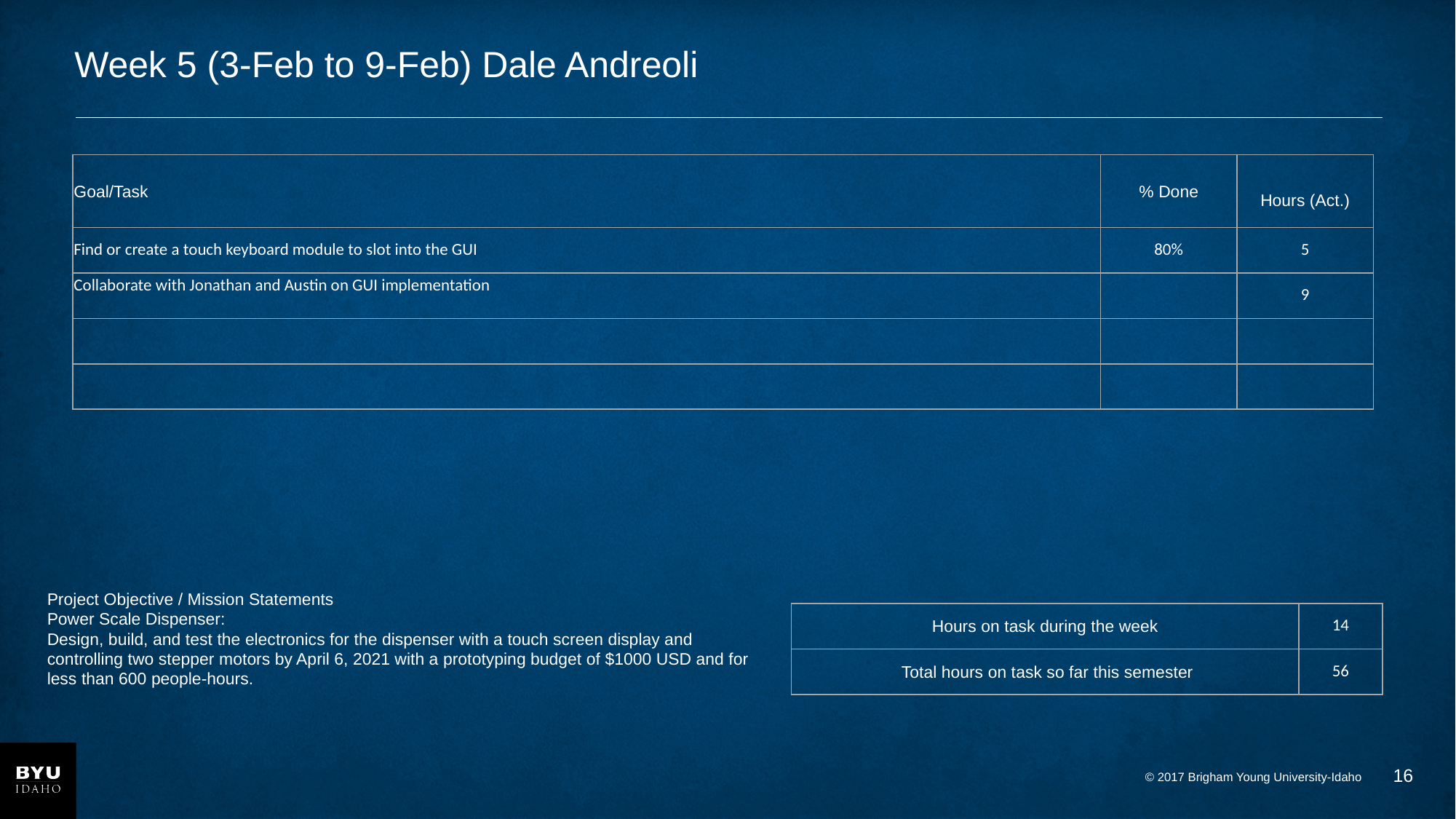

# Week 5 (3-Feb to 9-Feb) Dale Andreoli
| Goal/Task | % Done | Hours (Act.) |
| --- | --- | --- |
| Find or create a touch keyboard module to slot into the GUI | 80% | 5 |
| Collaborate with Jonathan and Austin on GUI implementation |  | 9 |
|  |  |  |
|  |  |  |
Project Objective / Mission Statements
Power Scale Dispenser:
Design, build, and test the electronics for the dispenser with a touch screen display and controlling two stepper motors by April 6, 2021 with a prototyping budget of $1000 USD and for less than 600 people-hours.
| Hours on task during the week | 14 |
| --- | --- |
| Total hours on task so far this semester | 56 |